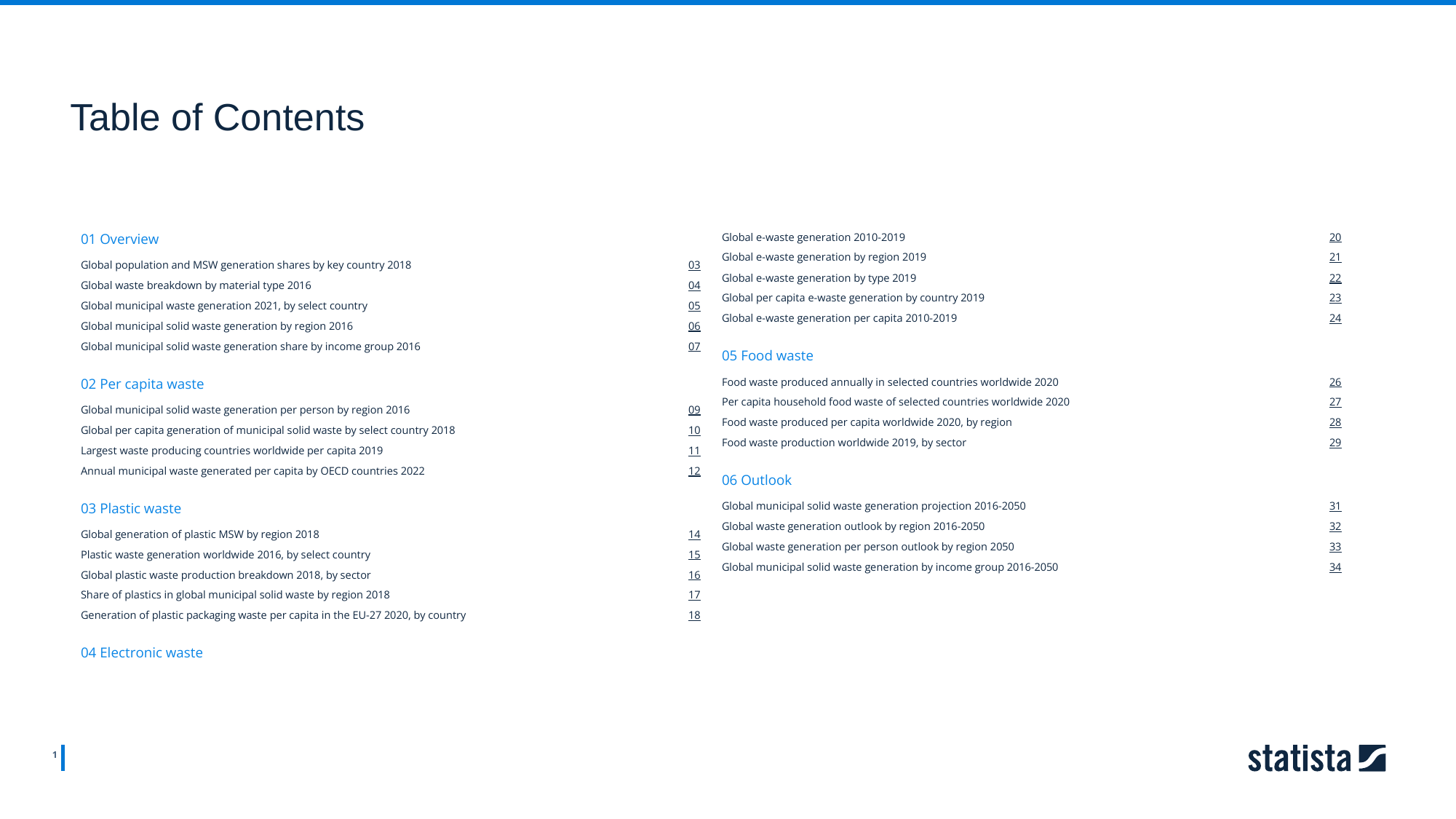

Table of Contents
01 Overview
Global e-waste generation 2010-2019
20
Global e-waste generation by region 2019
21
Global population and MSW generation shares by key country 2018
03
Global e-waste generation by type 2019
22
Global waste breakdown by material type 2016
04
Global per capita e-waste generation by country 2019
23
Global municipal waste generation 2021, by select country
05
Global e-waste generation per capita 2010-2019
24
Global municipal solid waste generation by region 2016
06
Global municipal solid waste generation share by income group 2016
07
05 Food waste
02 Per capita waste
Food waste produced annually in selected countries worldwide 2020
26
Per capita household food waste of selected countries worldwide 2020
27
Global municipal solid waste generation per person by region 2016
09
Food waste produced per capita worldwide 2020, by region
28
Global per capita generation of municipal solid waste by select country 2018
10
Food waste production worldwide 2019, by sector
29
Largest waste producing countries worldwide per capita 2019
11
Annual municipal waste generated per capita by OECD countries 2022
12
06 Outlook
03 Plastic waste
Global municipal solid waste generation projection 2016-2050
31
Global waste generation outlook by region 2016-2050
32
Global generation of plastic MSW by region 2018
14
Global waste generation per person outlook by region 2050
33
Plastic waste generation worldwide 2016, by select country
15
Global municipal solid waste generation by income group 2016-2050
34
Global plastic waste production breakdown 2018, by sector
16
Share of plastics in global municipal solid waste by region 2018
17
Generation of plastic packaging waste per capita in the EU-27 2020, by country
18
04 Electronic waste
1